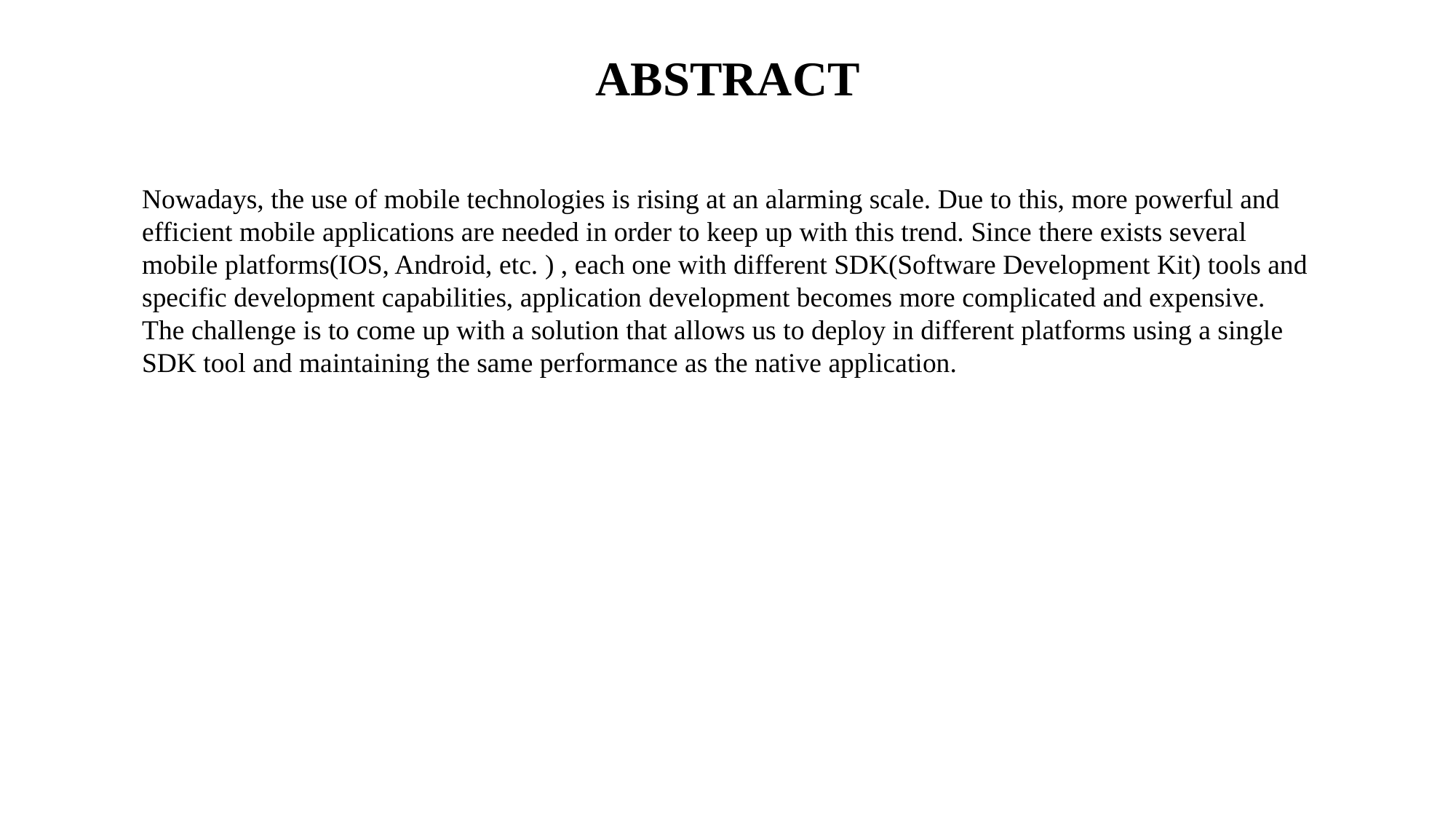

ABSTRACT
Nowadays, the use of mobile technologies is rising at an alarming scale. Due to this, more powerful and efficient mobile applications are needed in order to keep up with this trend. Since there exists several mobile platforms(IOS, Android, etc. ) , each one with different SDK(Software Development Kit) tools and specific development capabilities, application development becomes more complicated and expensive. The challenge is to come up with a solution that allows us to deploy in different platforms using a single SDK tool and maintaining the same performance as the native application.